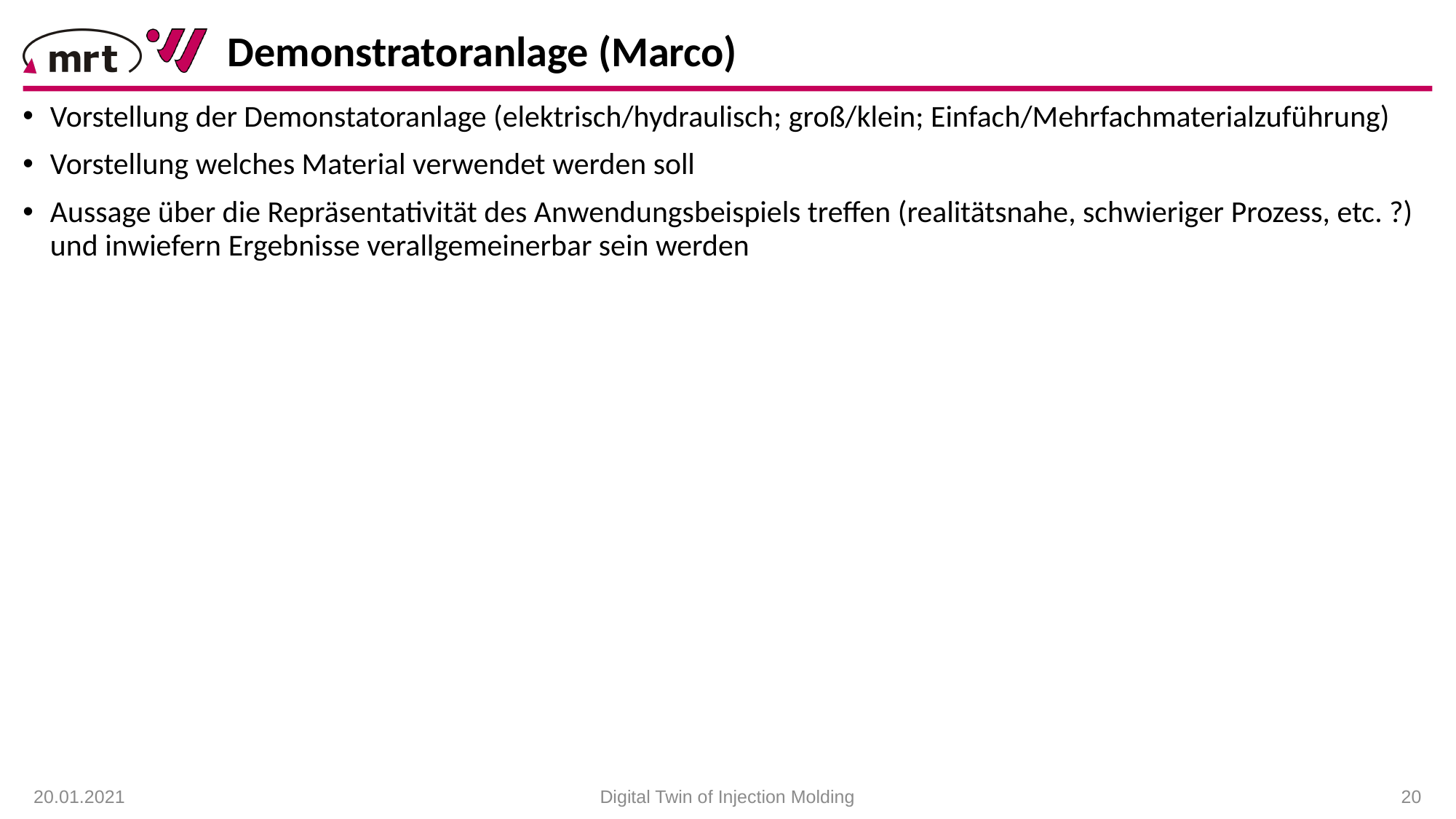

Demonstratoranlage (Marco)
# Vorstellung der Demonstatoranlage (elektrisch/hydraulisch; groß/klein; Einfach/Mehrfachmaterialzuführung)
Vorstellung welches Material verwendet werden soll
Aussage über die Repräsentativität des Anwendungsbeispiels treffen (realitätsnahe, schwieriger Prozess, etc. ?) und inwiefern Ergebnisse verallgemeinerbar sein werden
20.01.2021
Digital Twin of Injection Molding
 20